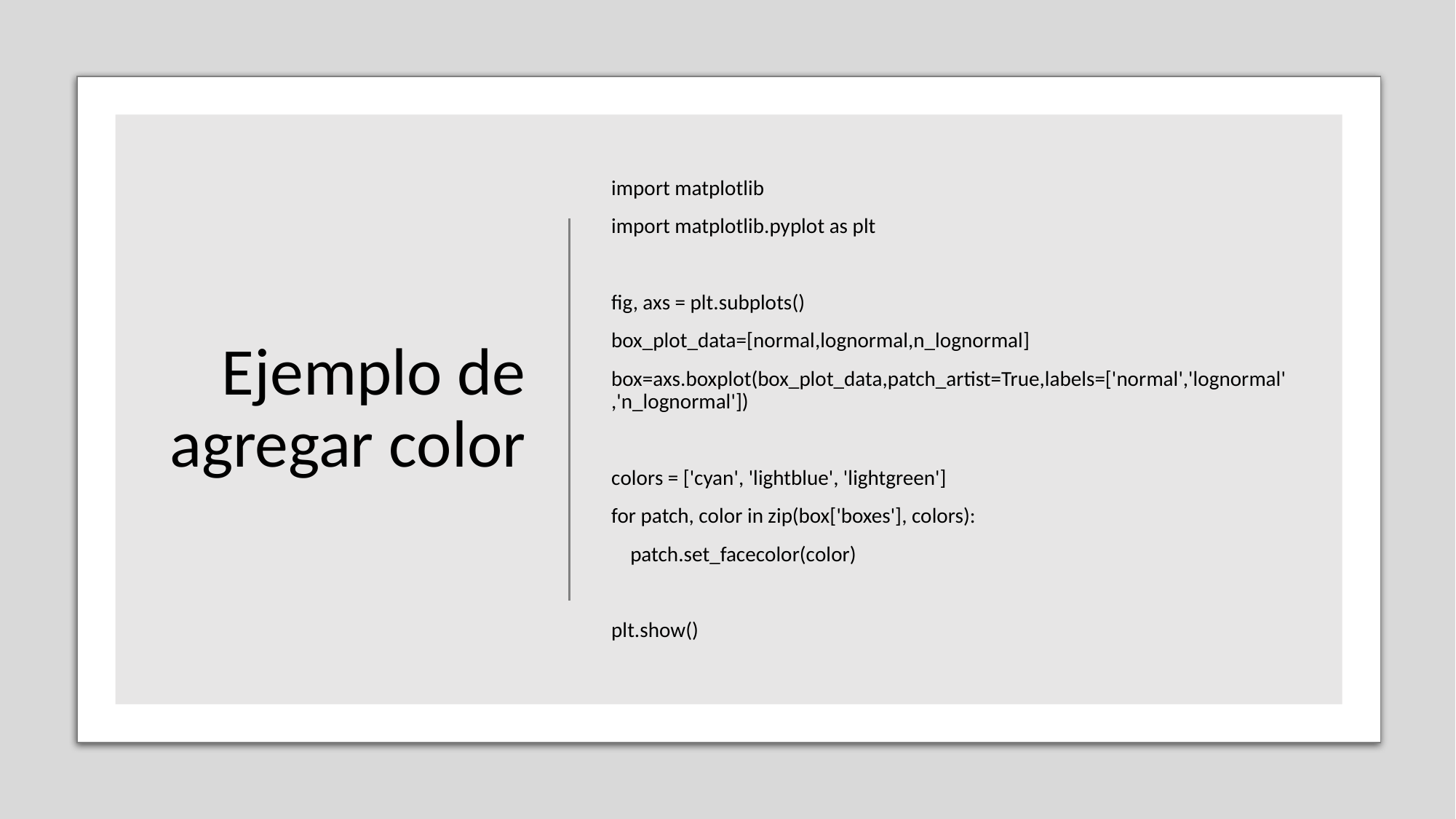

# Ejemplo de agregar color
import matplotlib
import matplotlib.pyplot as plt

fig, axs = plt.subplots()
box_plot_data=[normal,lognormal,n_lognormal]
box=axs.boxplot(box_plot_data,patch_artist=True,labels=['normal','lognormal','n_lognormal'])

colors = ['cyan', 'lightblue', 'lightgreen']
for patch, color in zip(box['boxes'], colors):
    patch.set_facecolor(color)

plt.show()